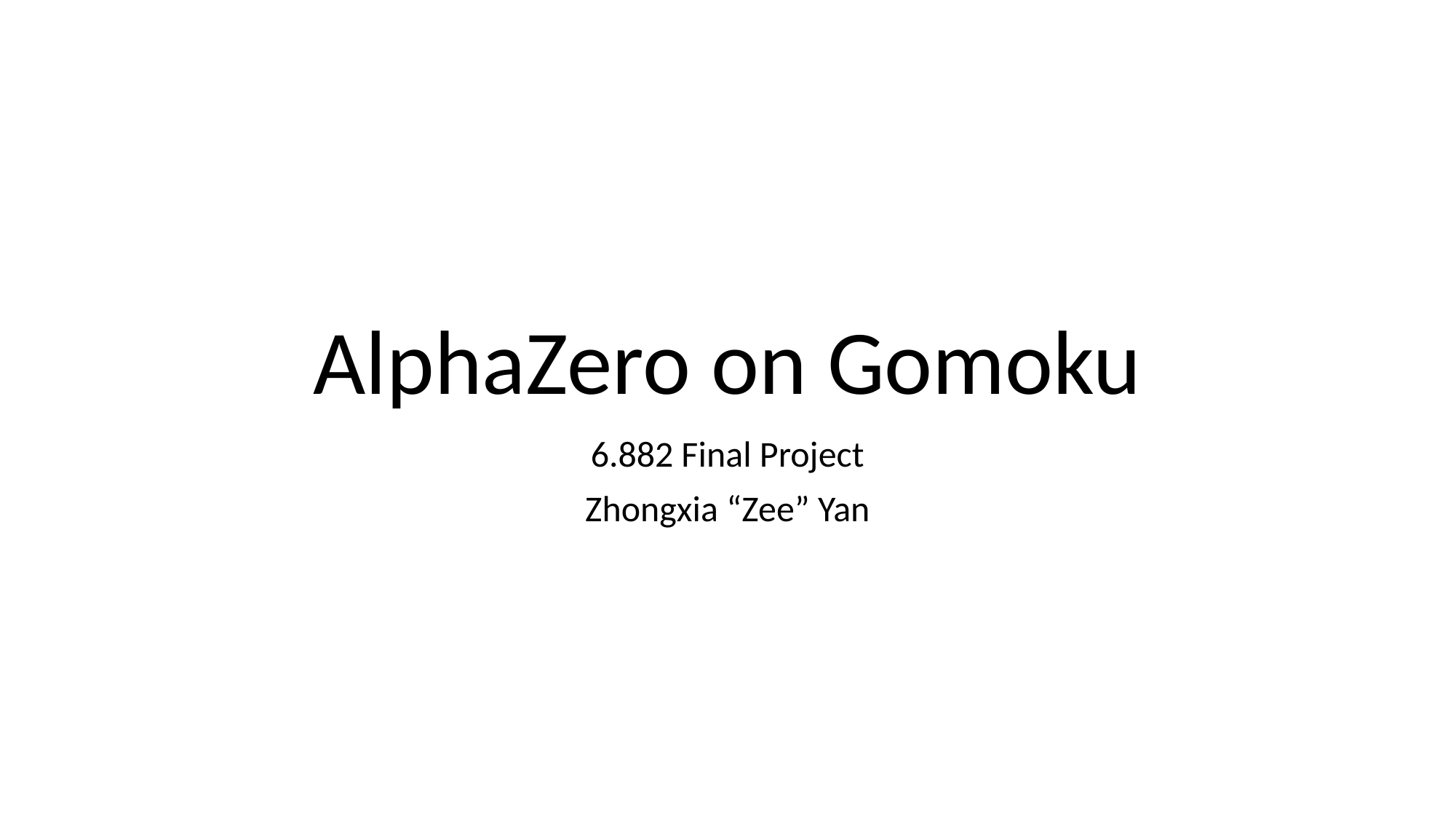

# AlphaZero on Gomoku
6.882 Final Project
Zhongxia “Zee” Yan